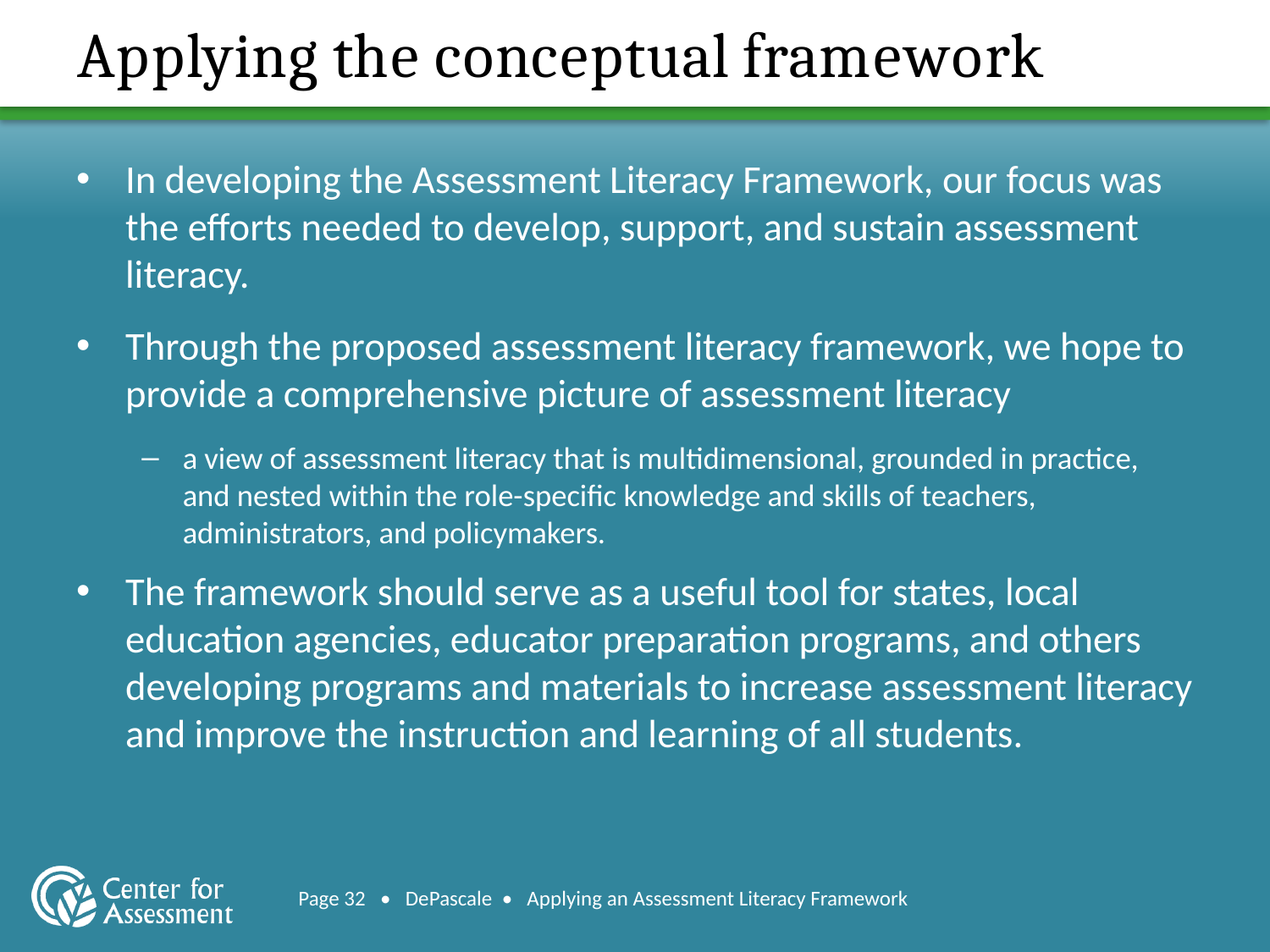

# Applying the conceptual framework
In developing the Assessment Literacy Framework, our focus was the efforts needed to develop, support, and sustain assessment literacy.
Through the proposed assessment literacy framework, we hope to provide a comprehensive picture of assessment literacy
a view of assessment literacy that is multidimensional, grounded in practice, and nested within the role-specific knowledge and skills of teachers, administrators, and policymakers.
The framework should serve as a useful tool for states, local education agencies, educator preparation programs, and others developing programs and materials to increase assessment literacy and improve the instruction and learning of all students.

Page 32   •   DePascale  •   Applying an Assessment Literacy Framework